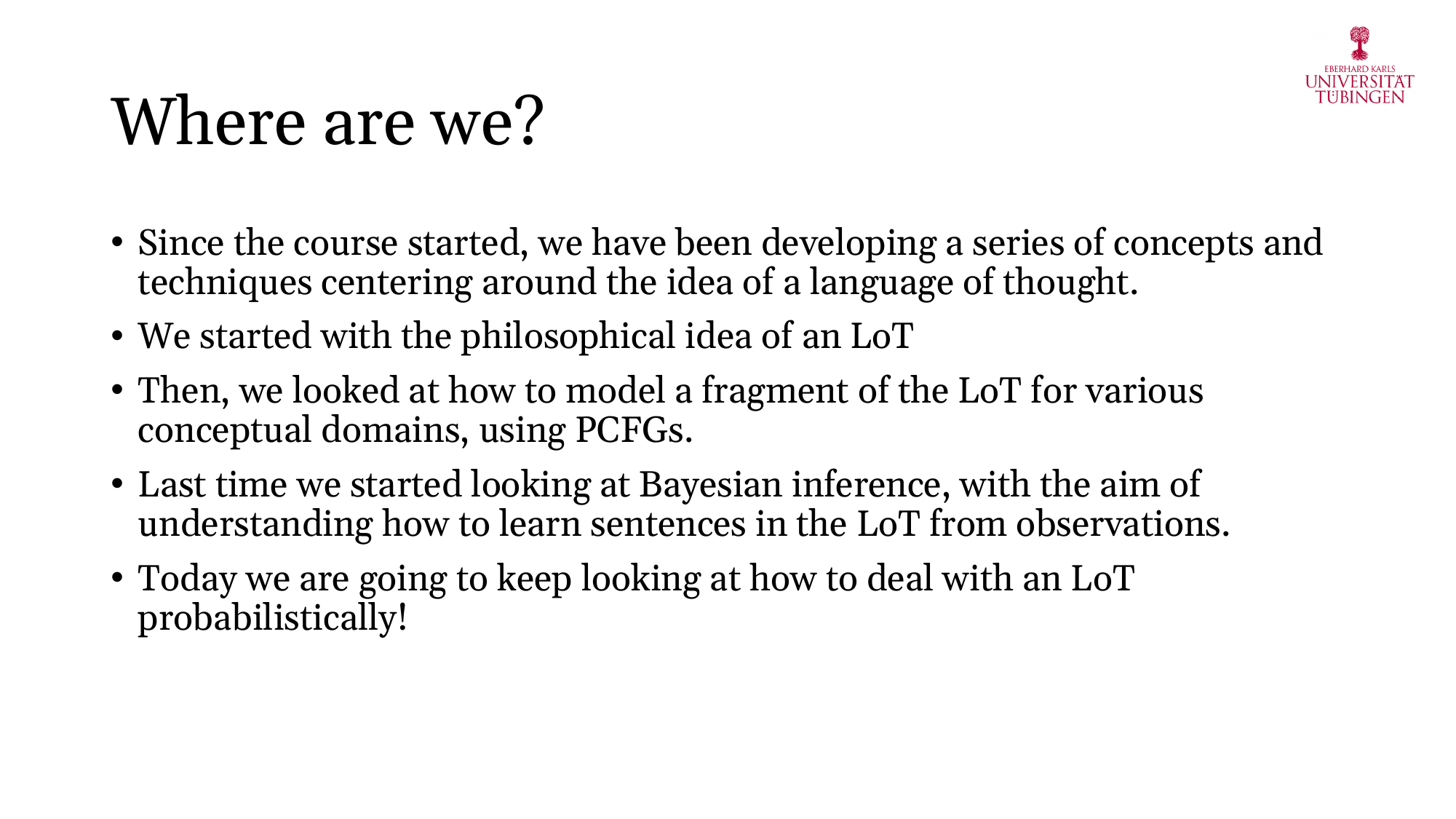

# Where are we?
Since the course started, we have been developing a series of concepts and techniques centering around the idea of a language of thought.
We started with the philosophical idea of an LoT
Then, we looked at how to model a fragment of the LoT for various conceptual domains, using PCFGs.
Last time we started looking at Bayesian inference, with the aim of understanding how to learn sentences in the LoT from observations.
Today we are going to keep looking at how to deal with an LoT probabilistically!